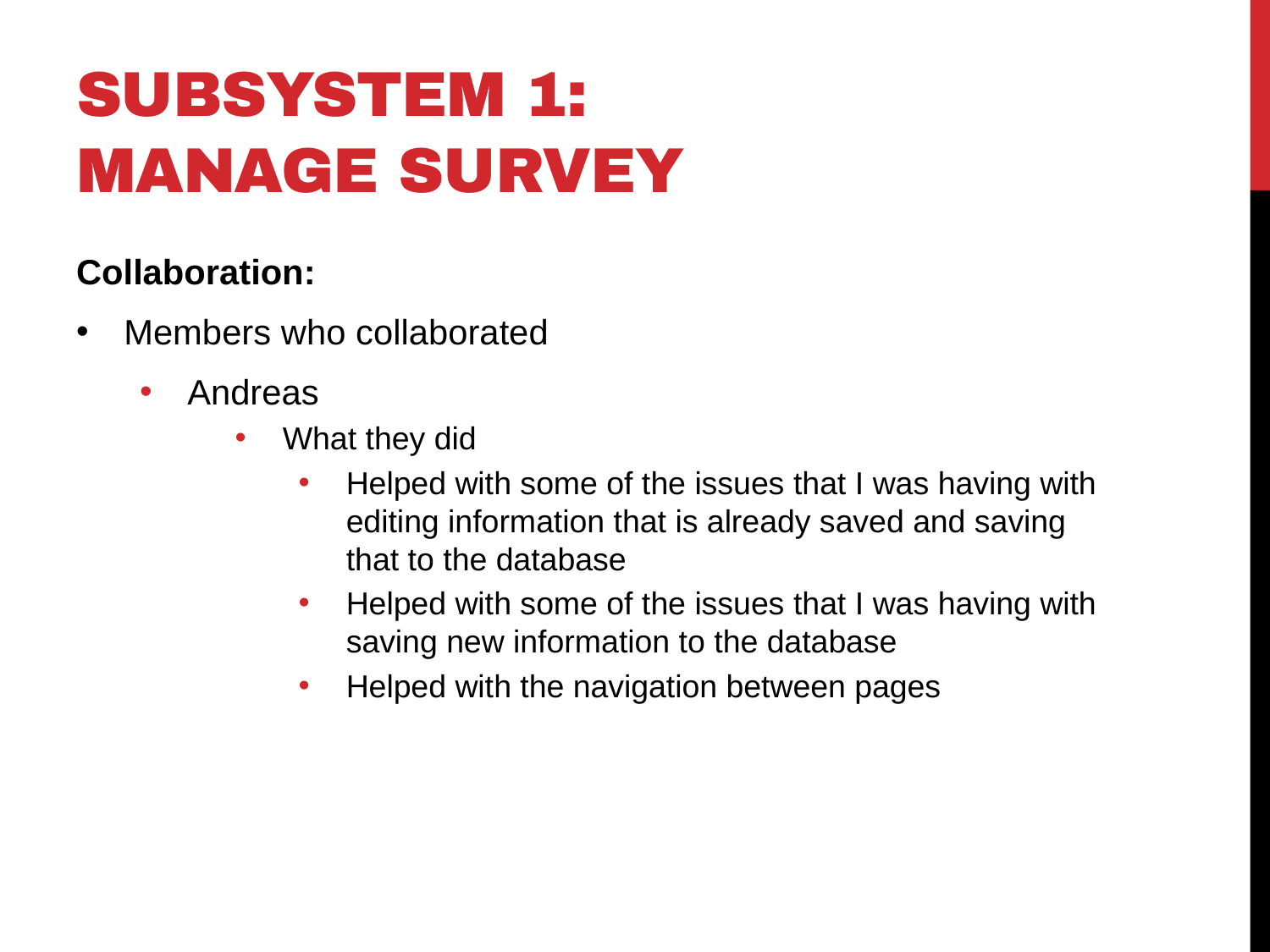

# Subsystem 1: Manage Survey
Collaboration:
Members who collaborated
Andreas
What they did
Helped with some of the issues that I was having with editing information that is already saved and saving that to the database
Helped with some of the issues that I was having with saving new information to the database
Helped with the navigation between pages